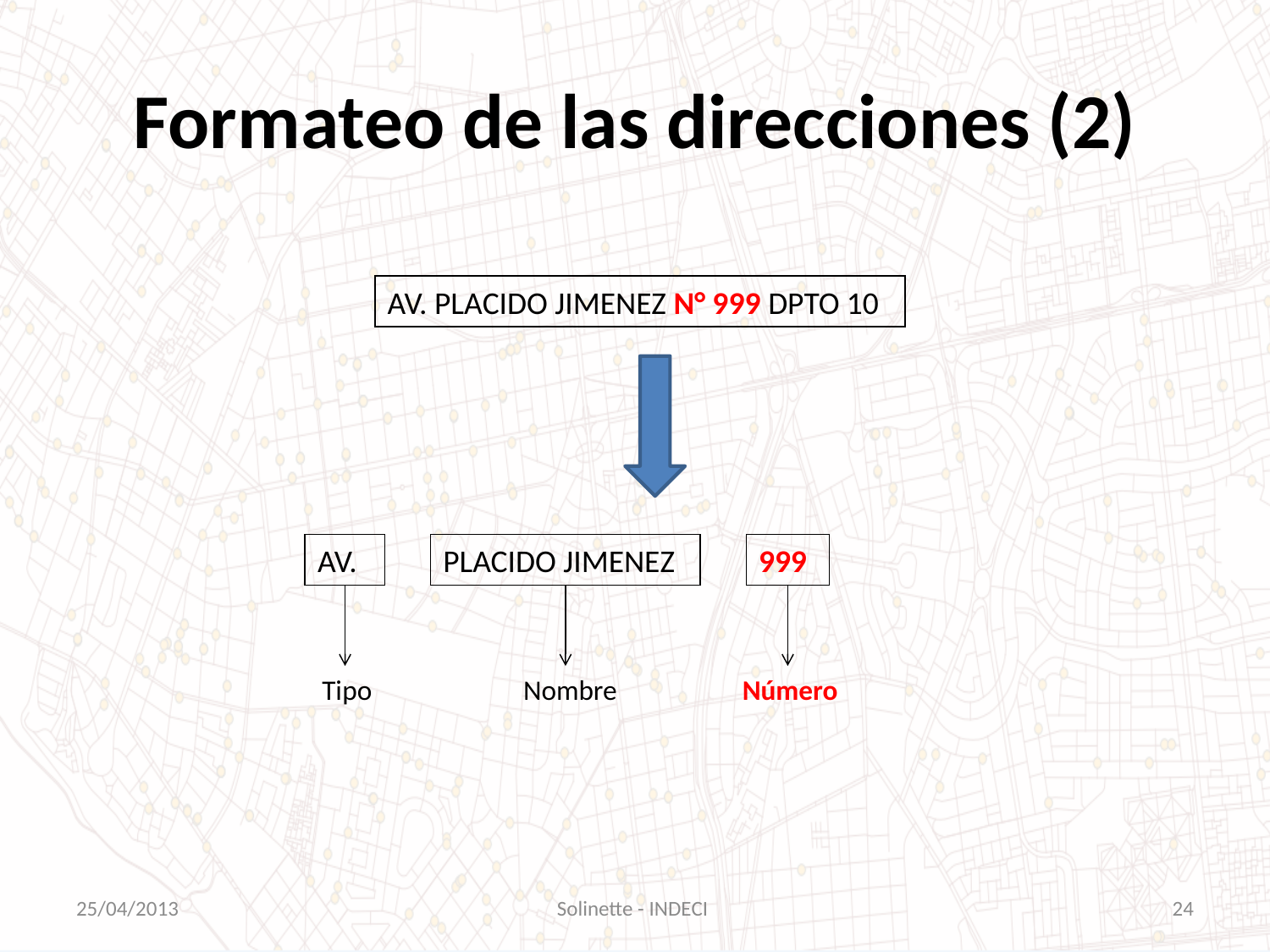

# Formateo de las direcciones (2)
AV. PLACIDO JIMENEZ N° 999 DPTO 10

AV.
Tipo
PLACIDO JIMENEZ
Nombre
999
Número
25/04/2013
Solinette - INDECI
24